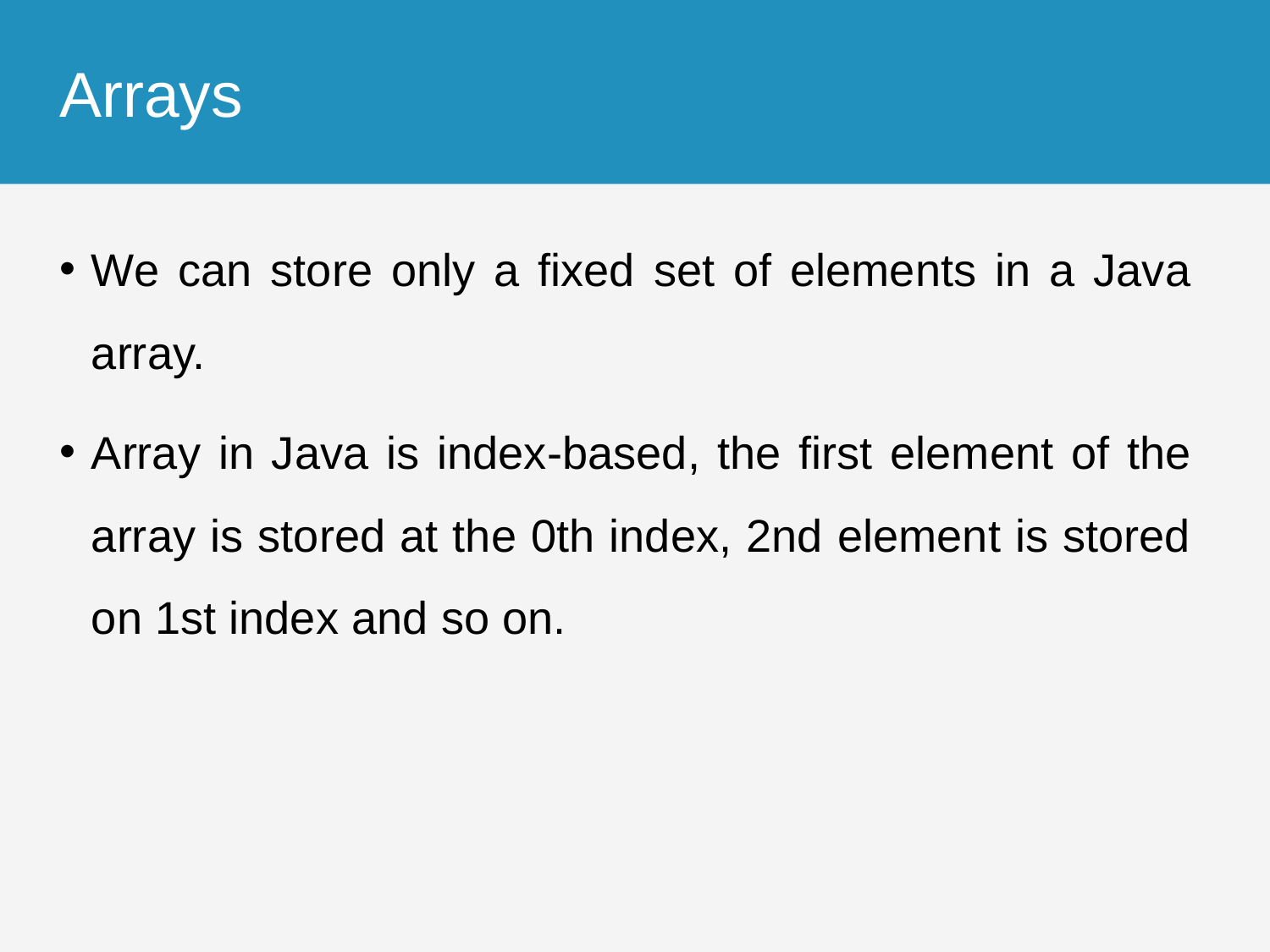

# Arrays
We can store only a fixed set of elements in a Java array.
Array in Java is index-based, the first element of the array is stored at the 0th index, 2nd element is stored on 1st index and so on.